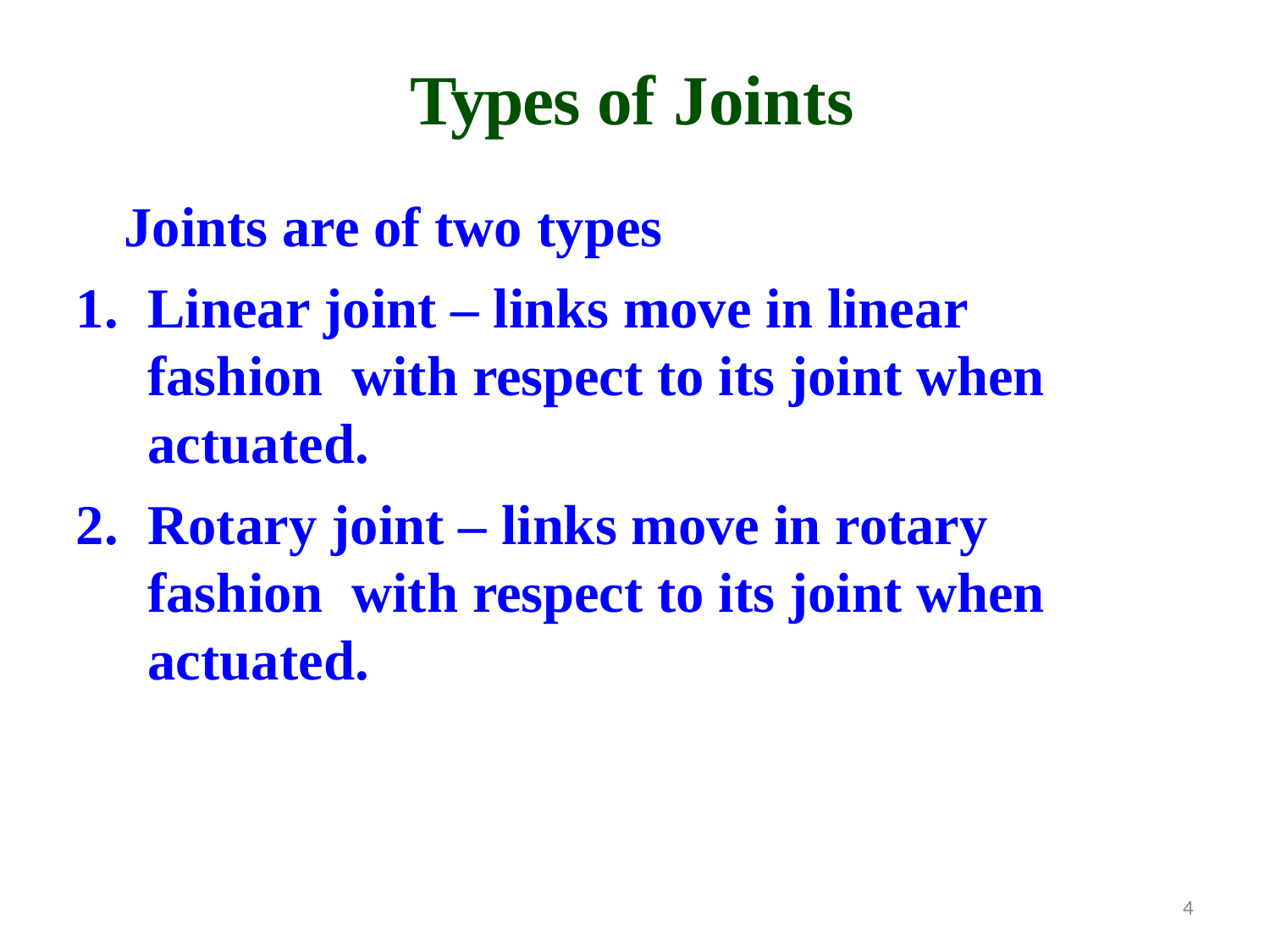

# Types of Joints
Joints are of two types
Linear joint – links move in linear fashion  with respect to its joint when actuated.
Rotary joint – links move in rotary fashion  with respect to its joint when actuated.
4